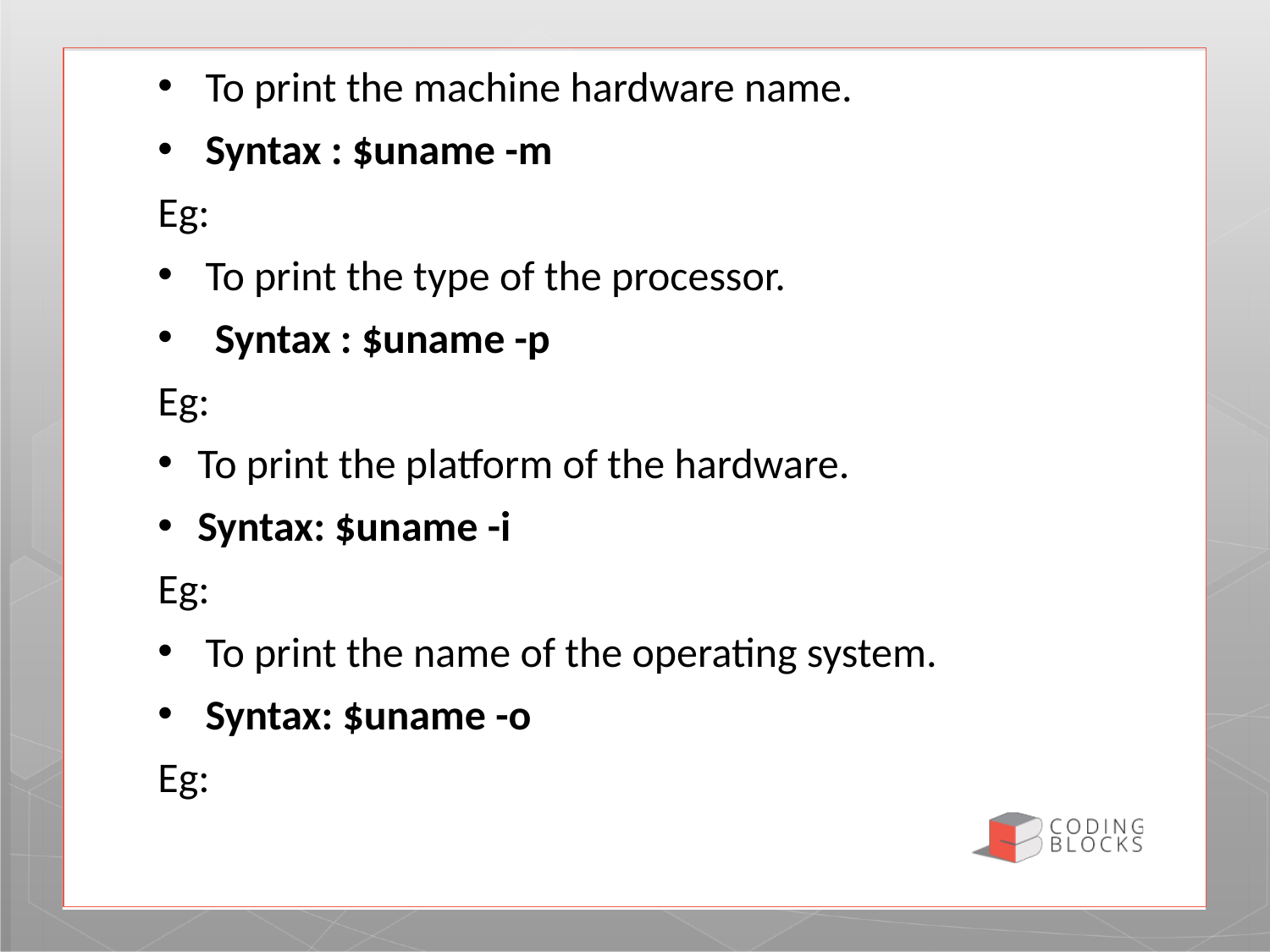

To print the machine hardware name.
Syntax : $uname -m
Eg:
To print the type of the processor.
 Syntax : $uname -p
Eg:
To print the platform of the hardware.
Syntax: $uname -i
Eg:
To print the name of the operating system.
Syntax: $uname -o
Eg: